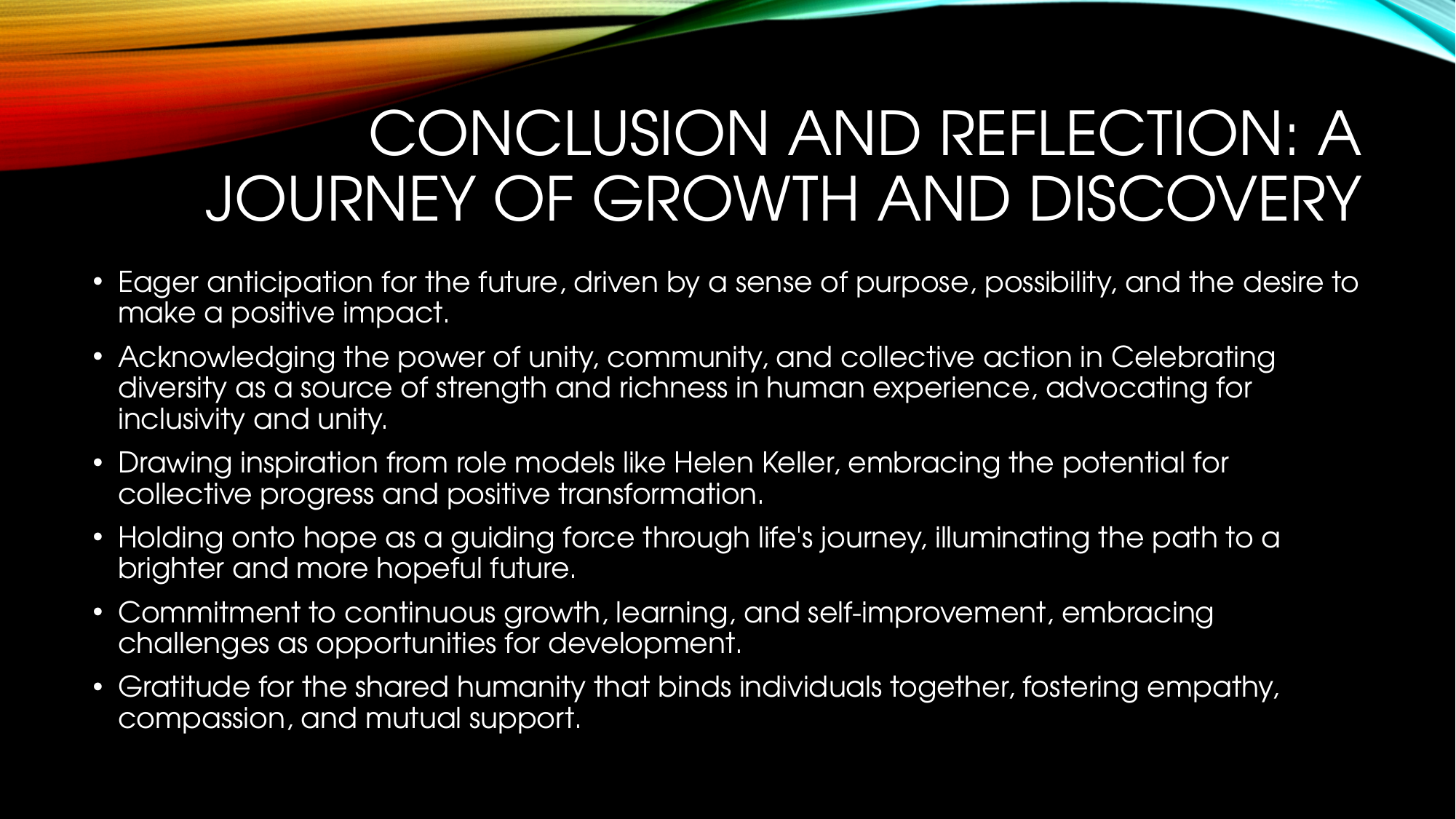

# Conclusion and Reflection: A Journey of Growth and Discovery
Eager anticipation for the future, driven by a sense of purpose, possibility, and the desire to make a positive impact.
Acknowledging the power of unity, community, and collective action in Celebrating diversity as a source of strength and richness in human experience, advocating for inclusivity and unity.
Drawing inspiration from role models like Helen Keller, embracing the potential for collective progress and positive transformation.
Holding onto hope as a guiding force through life's journey, illuminating the path to a brighter and more hopeful future.
Commitment to continuous growth, learning, and self-improvement, embracing challenges as opportunities for development.
Gratitude for the shared humanity that binds individuals together, fostering empathy, compassion, and mutual support.